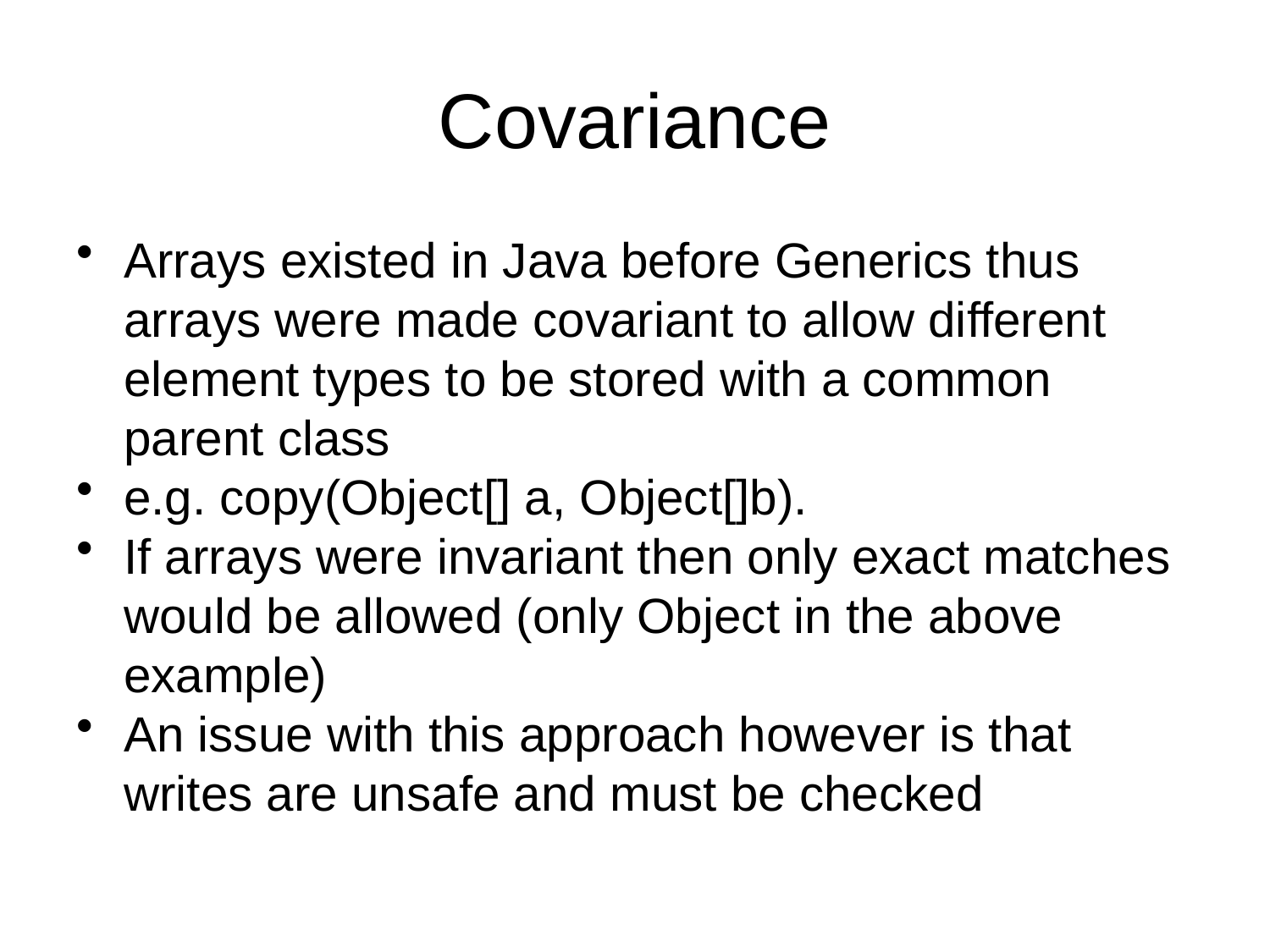

# Covariance
Arrays existed in Java before Generics thus arrays were made covariant to allow different element types to be stored with a common parent class
e.g. copy(Object[] a, Object[]b).
If arrays were invariant then only exact matches would be allowed (only Object in the above example)
An issue with this approach however is that writes are unsafe and must be checked